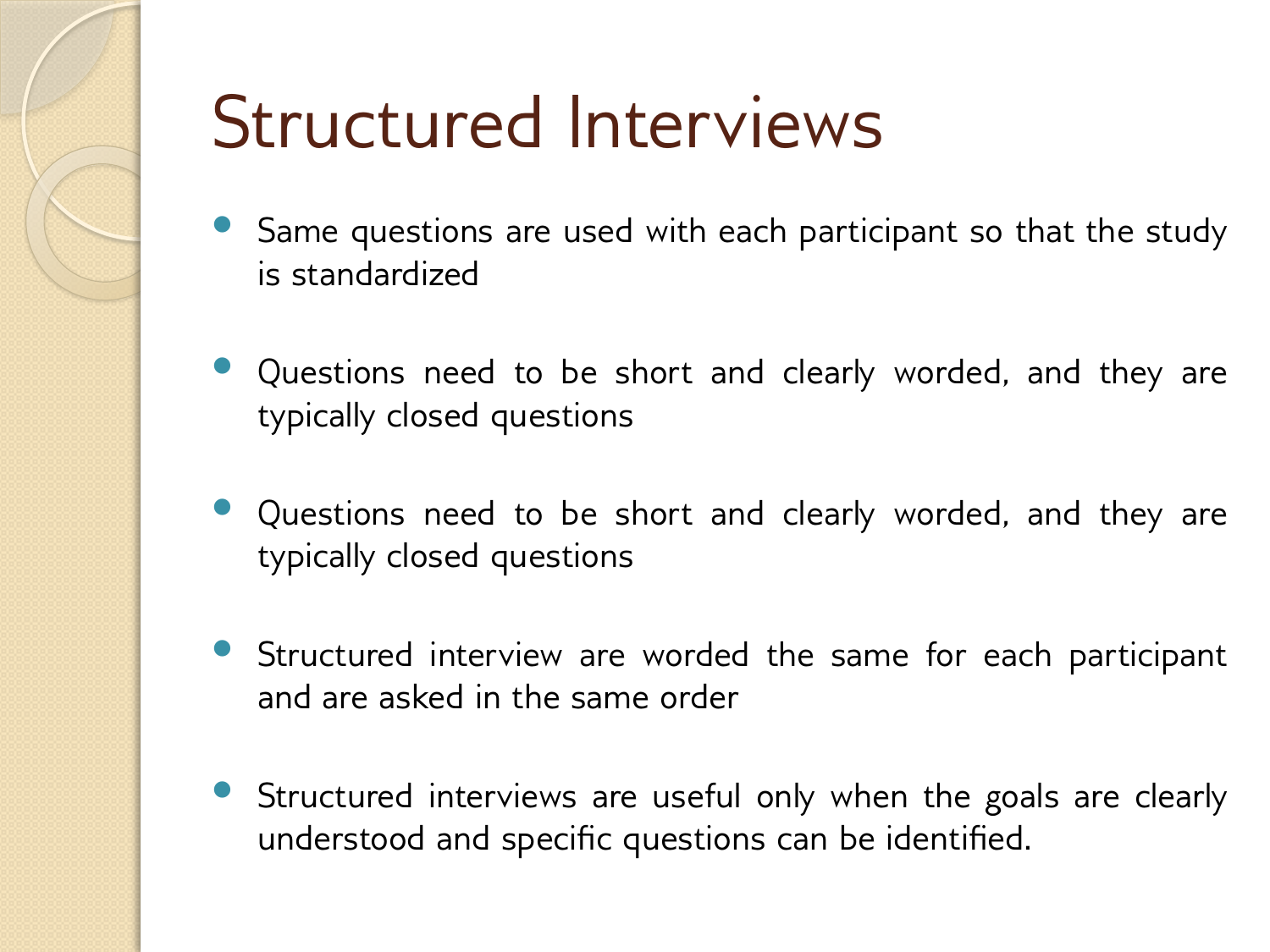

# Structured Interviews
Same questions are used with each participant so that the study is standardized

Questions need to be short and clearly worded, and they are typically closed questions

Questions need to be short and clearly worded, and they are typically closed questions

Structured interview are worded the same for each participant and are asked in the same order

Structured interviews are useful only when the goals are clearly understood and specific questions can be identified.